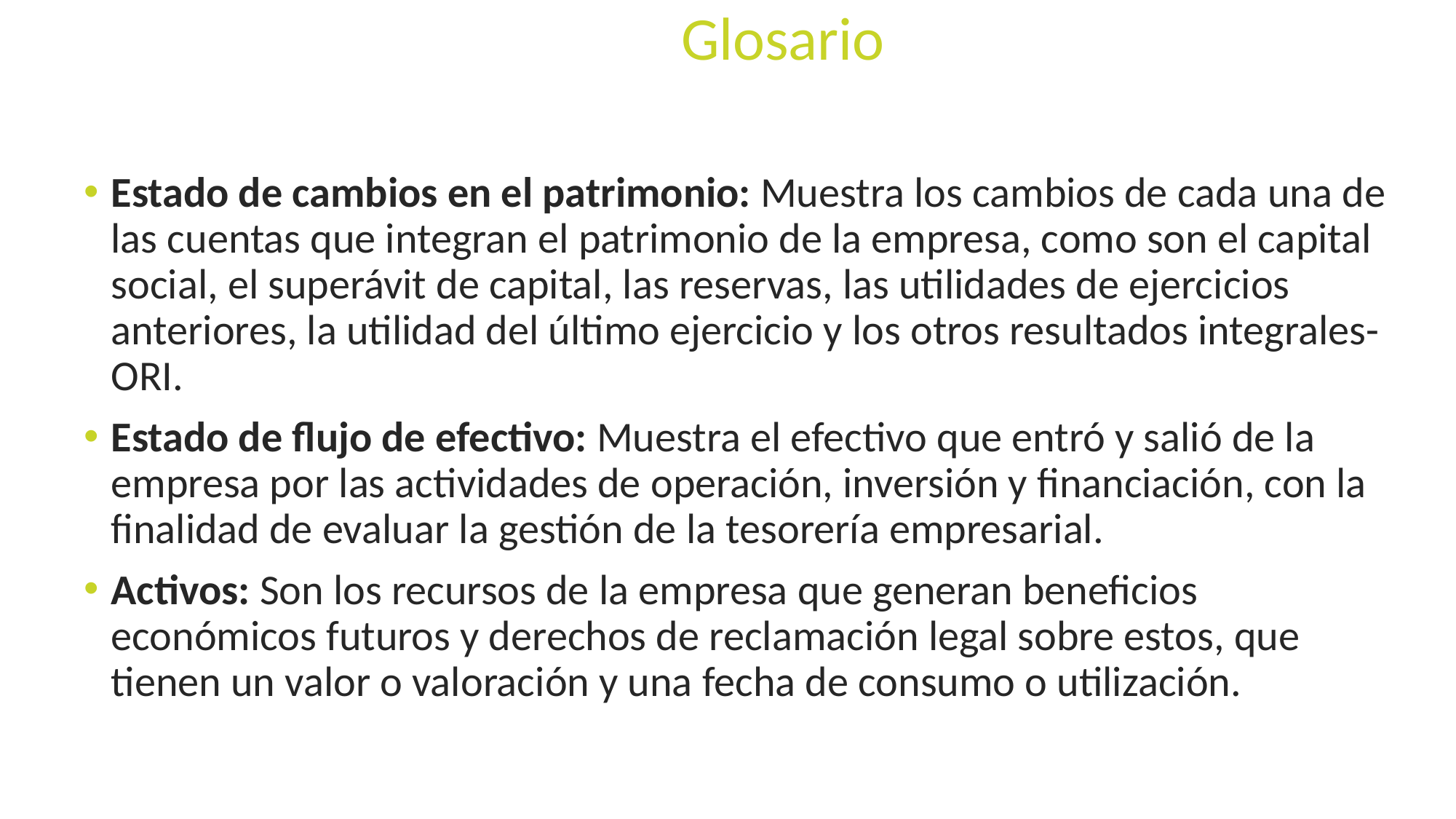

Glosario
Estado de cambios en el patrimonio: Muestra los cambios de cada una de las cuentas que integran el patrimonio de la empresa, como son el capital social, el superávit de capital, las reservas, las utilidades de ejercicios anteriores, la utilidad del último ejercicio y los otros resultados integrales-ORI.
Estado de flujo de efectivo: Muestra el efectivo que entró y salió de la empresa por las actividades de operación, inversión y financiación, con la finalidad de evaluar la gestión de la tesorería empresarial.
Activos: Son los recursos de la empresa que generan beneficios económicos futuros y derechos de reclamación legal sobre estos, que tienen un valor o valoración y una fecha de consumo o utilización.